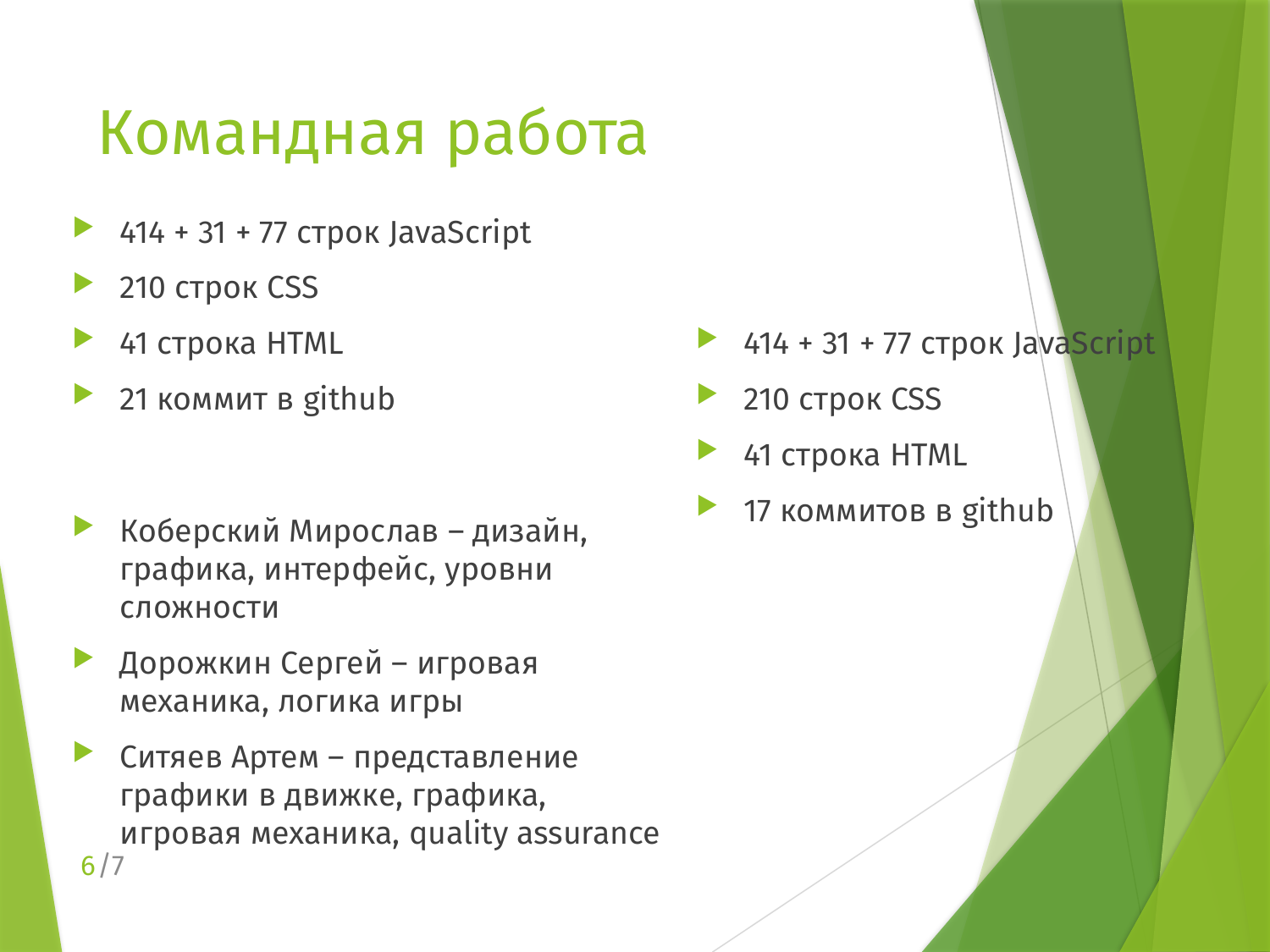

# Командная работа
414 + 31 + 77 строк JavaScript
210 строк CSS
41 строка HTML
21 коммит в github
Коберский Мирослав – дизайн, графика, интерфейс, уровни сложности
Дорожкин Сергей – игровая механика, логика игры
Ситяев Артем – представление графики в движке, графика, игровая механика, quality assurance

414 + 31 + 77 строк JavaScript
210 строк CSS
41 строка HTML
17 коммитов в github

6
/7